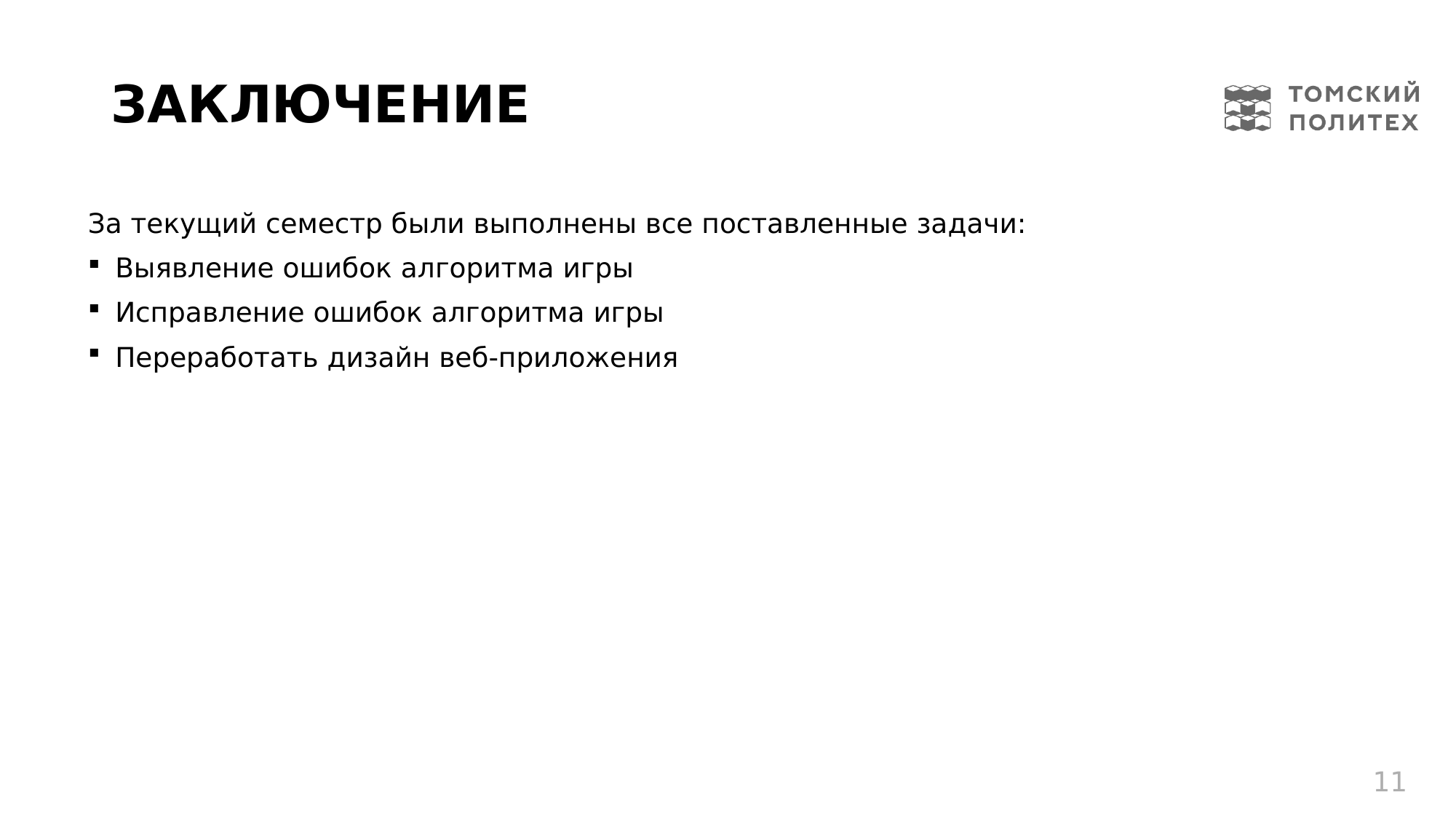

# Заключение
За текущий семестр были выполнены все поставленные задачи:
Выявление ошибок алгоритма игры
Исправление ошибок алгоритма игры
Переработать дизайн веб-приложения
11